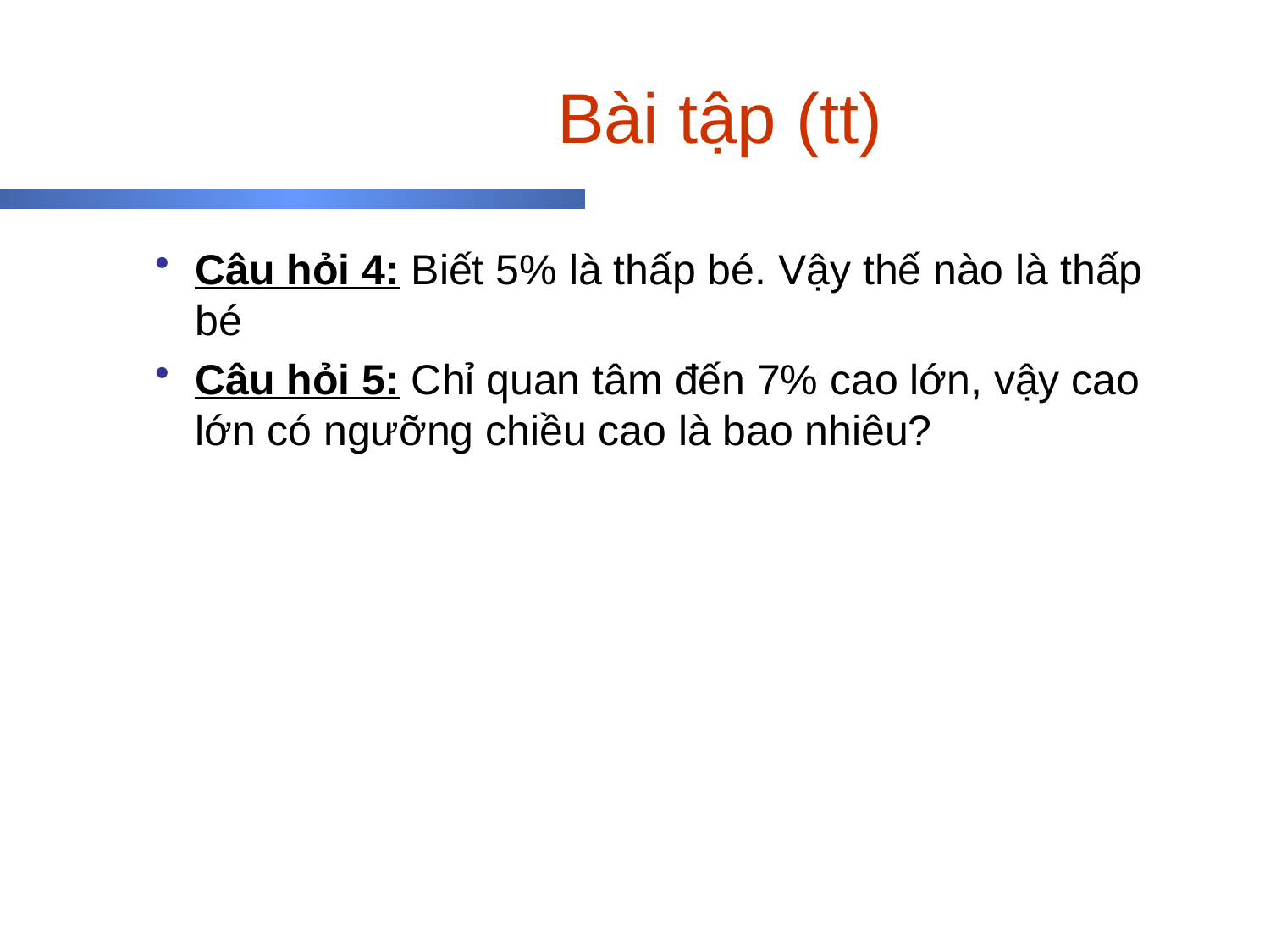

# Bài tập (tt)
Câu hỏi 4: Biết 5% là thấp bé. Vậy thế nào là thấp bé
Câu hỏi 5: Chỉ quan tâm đến 7% cao lớn, vậy cao  lớn có ngưỡng chiều cao là bao nhiêu?